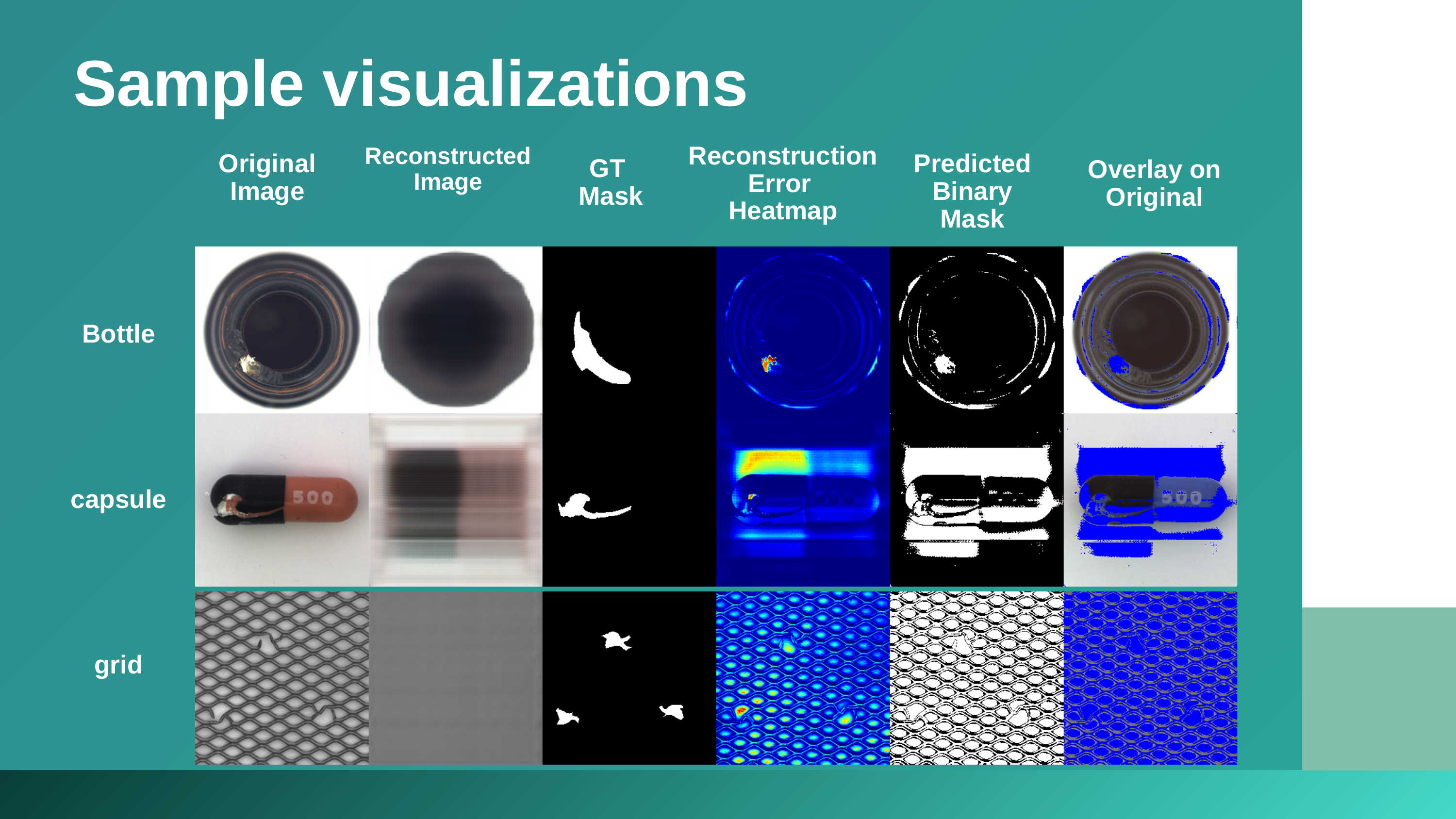

Sample visualizations
Reconstruction Error
Heatmap
Reconstructed Image

Original Image
Predicted Binary Mask
GT
Mask
Overlay on Original

Bottle

capsule

grid